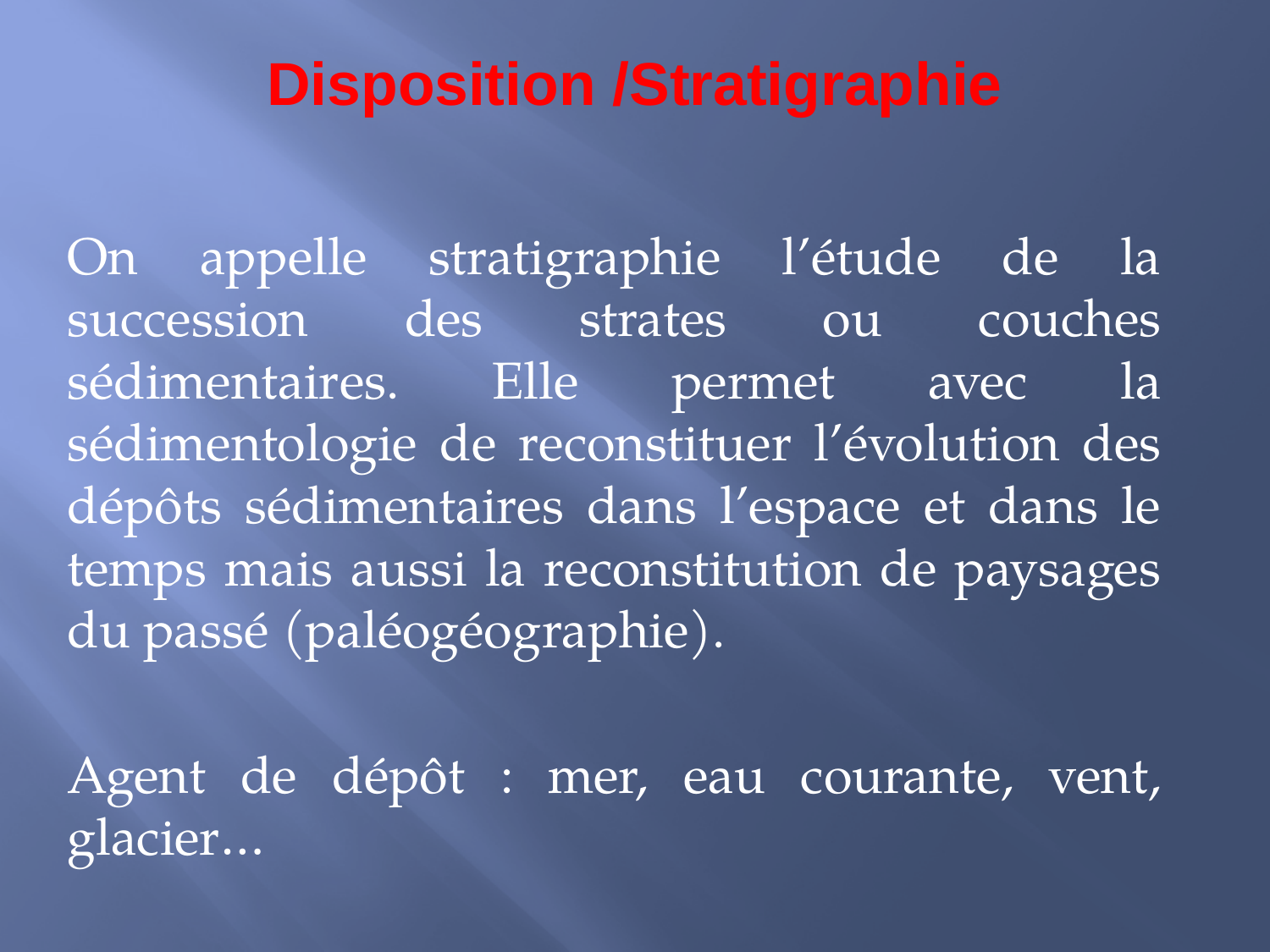

# Disposition /Stratigraphie
On appelle stratigraphie l’étude de la succession des strates ou couches sédimentaires. Elle permet avec la sédimentologie de reconstituer l’évolution des dépôts sédimentaires dans l’espace et dans le temps mais aussi la reconstitution de paysages du passé (paléogéographie).

Agent de dépôt : mer, eau courante, vent, glacier…